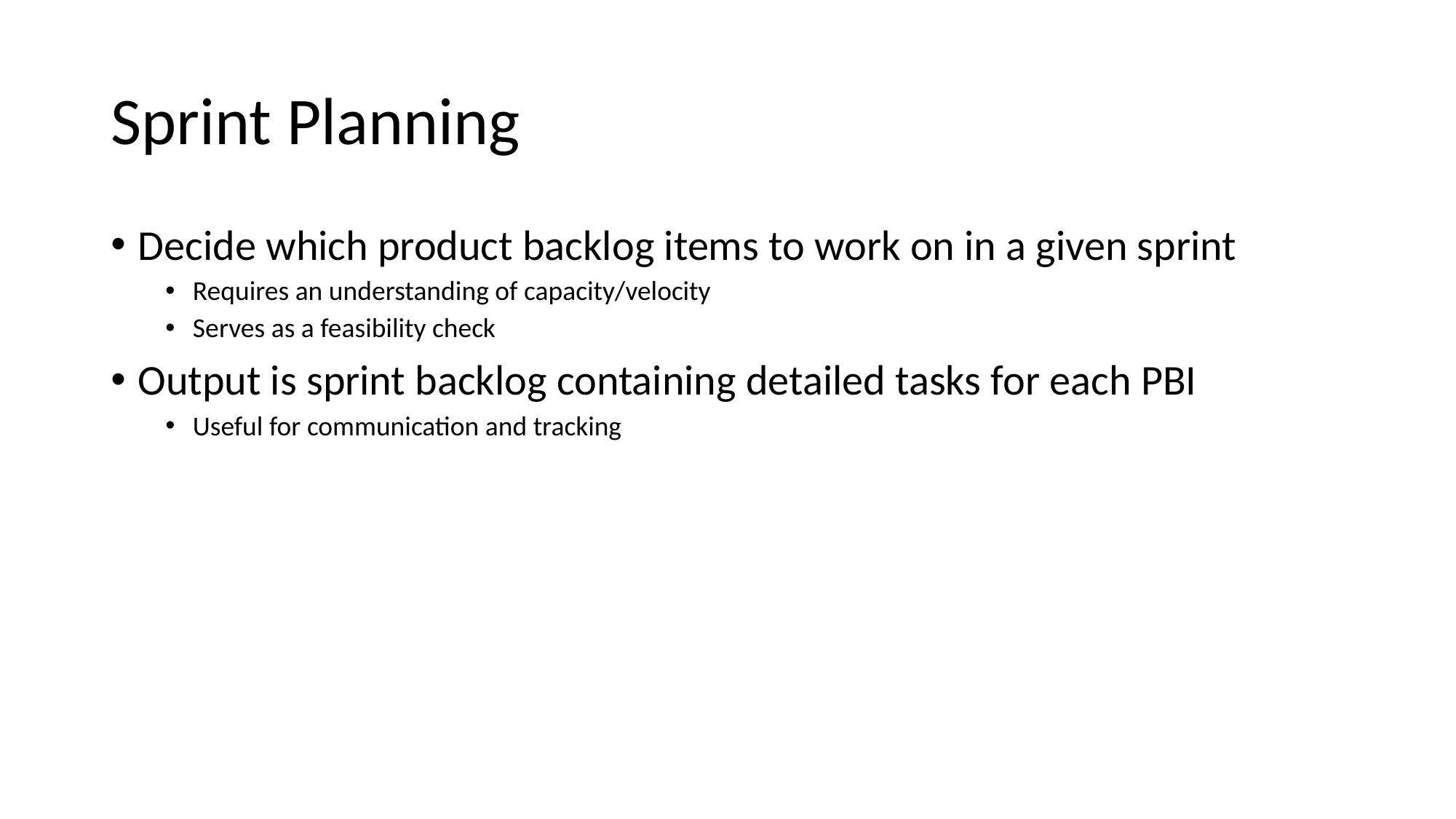

# Sprint Planning
Decide which product backlog items to work on in a given sprint
Requires an understanding of capacity/velocity
Serves as a feasibility check
Output is sprint backlog containing detailed tasks for each PBI
Useful for communication and tracking